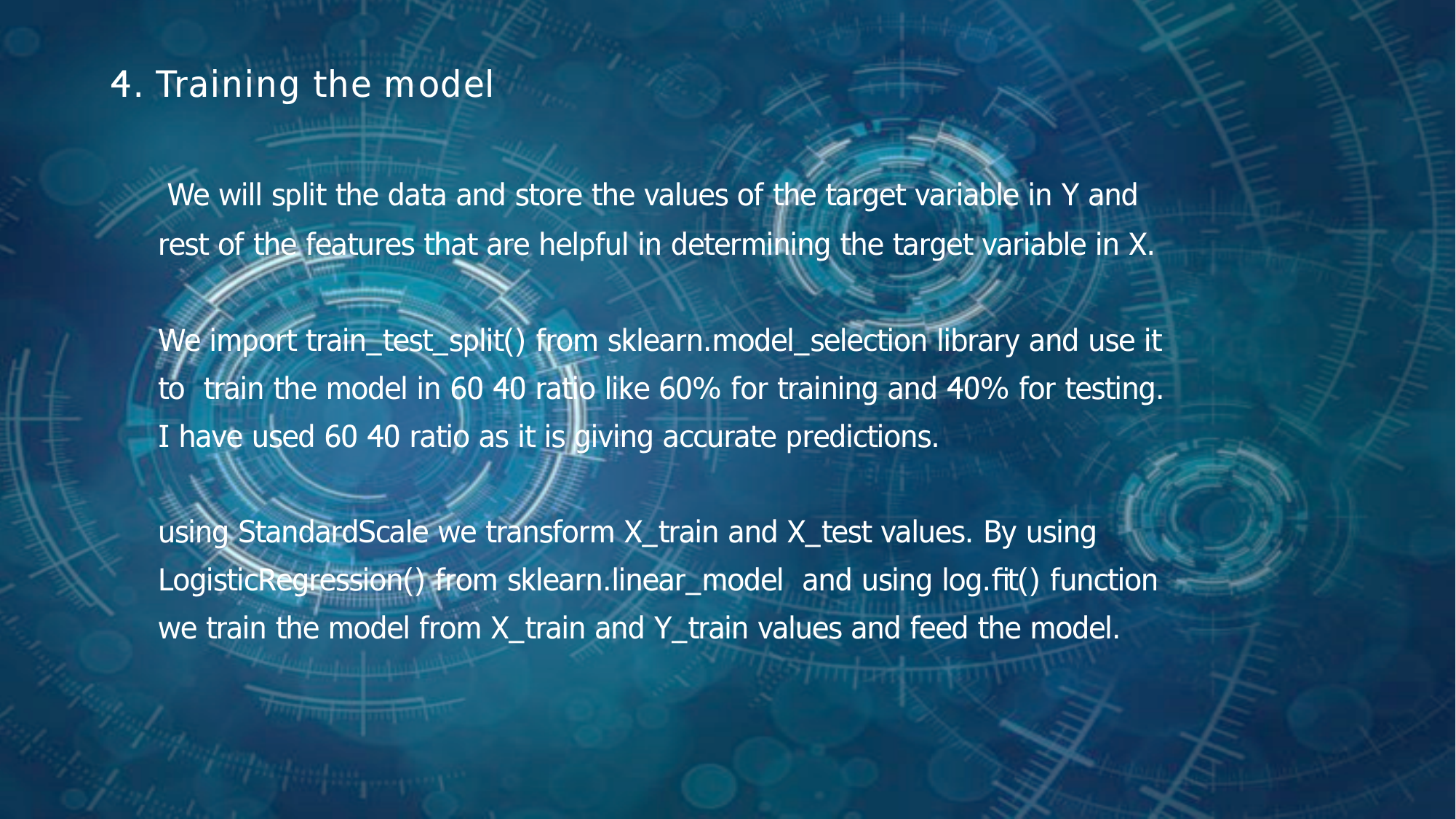

4. Training the model

     We will split the data and store the values of the target variable in Y and
     rest of the features that are helpful in determining the target variable in X.

     We import train_test_split() from sklearn.model_selection library and use it
     to  train the model in 60 40 ratio like 60% for training and 40% for testing.
     I have used 60 40 ratio as it is giving accurate predictions.

     using StandardScale we transform X_train and X_test values. By using
     LogisticRegression() from sklearn.linear_model  and using log.fit() function
     we train the model from X_train and Y_train values and feed the model.